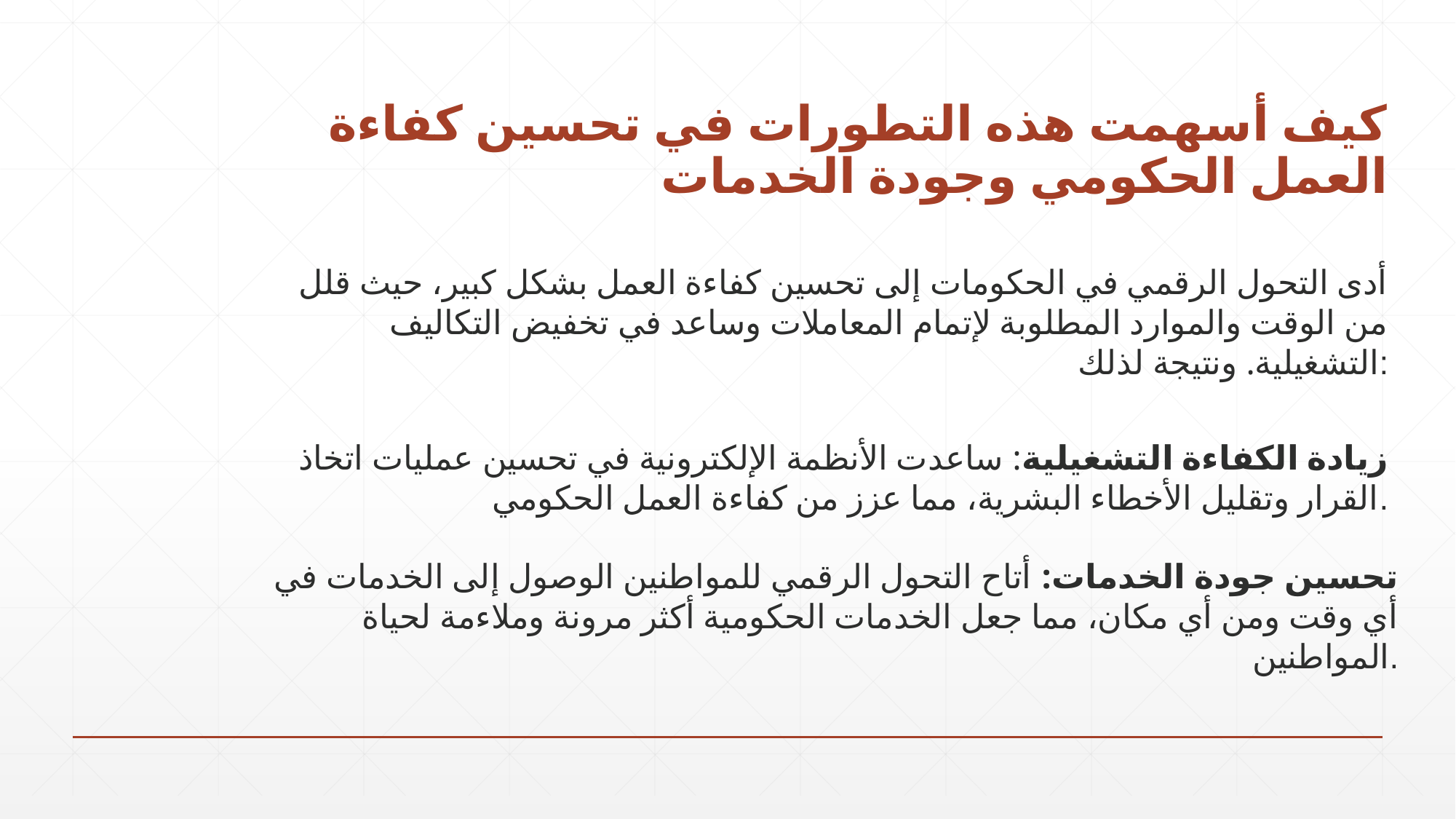

# كيف أسهمت هذه التطورات في تحسين كفاءة العمل الحكومي وجودة الخدمات
أدى التحول الرقمي في الحكومات إلى تحسين كفاءة العمل بشكل كبير، حيث قلل من الوقت والموارد المطلوبة لإتمام المعاملات وساعد في تخفيض التكاليف التشغيلية. ونتيجة لذلك:
زيادة الكفاءة التشغيلية: ساعدت الأنظمة الإلكترونية في تحسين عمليات اتخاذ القرار وتقليل الأخطاء البشرية، مما عزز من كفاءة العمل الحكومي.
 تحسين جودة الخدمات: أتاح التحول الرقمي للمواطنين الوصول إلى الخدمات في أي وقت ومن أي مكان، مما جعل الخدمات الحكومية أكثر مرونة وملاءمة لحياة المواطنين.